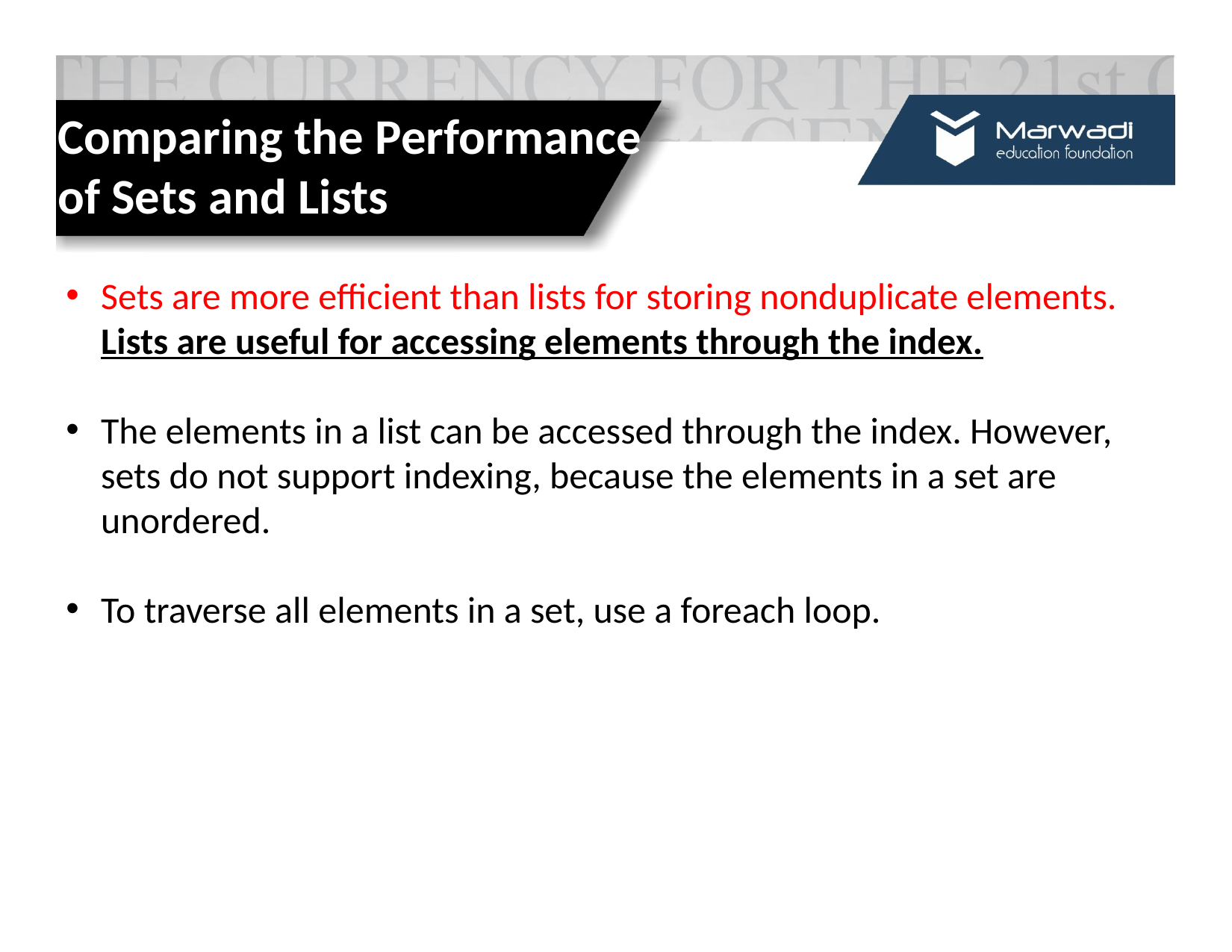

Comparing the Performance of Sets and Lists
Sets are more efficient than lists for storing nonduplicate elements. Lists are useful for accessing elements through the index.

The elements in a list can be accessed through the index. However, sets do not support indexing, because the elements in a set are unordered.

To traverse all elements in a set, use a foreach loop.